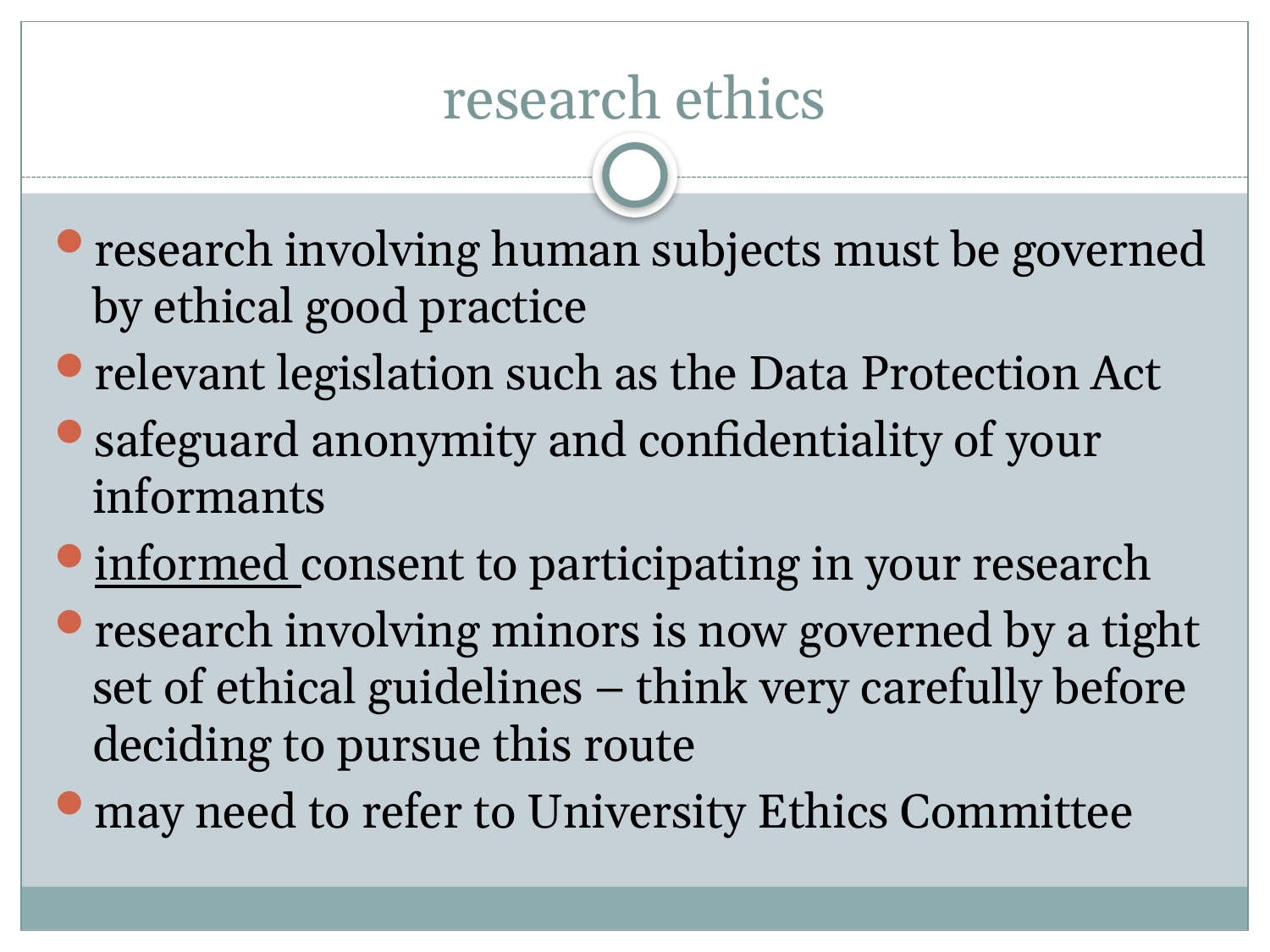

# research ethics
research involving human subjects must be governed by ethical good practice
relevant legislation such as the Data Protection Act
safeguard anonymity and confidentiality of your informants
informed consent to participating in your research
research involving minors is now governed by a tight set of ethical guidelines – think very carefully before deciding to pursue this route
may need to refer to University Ethics Committee